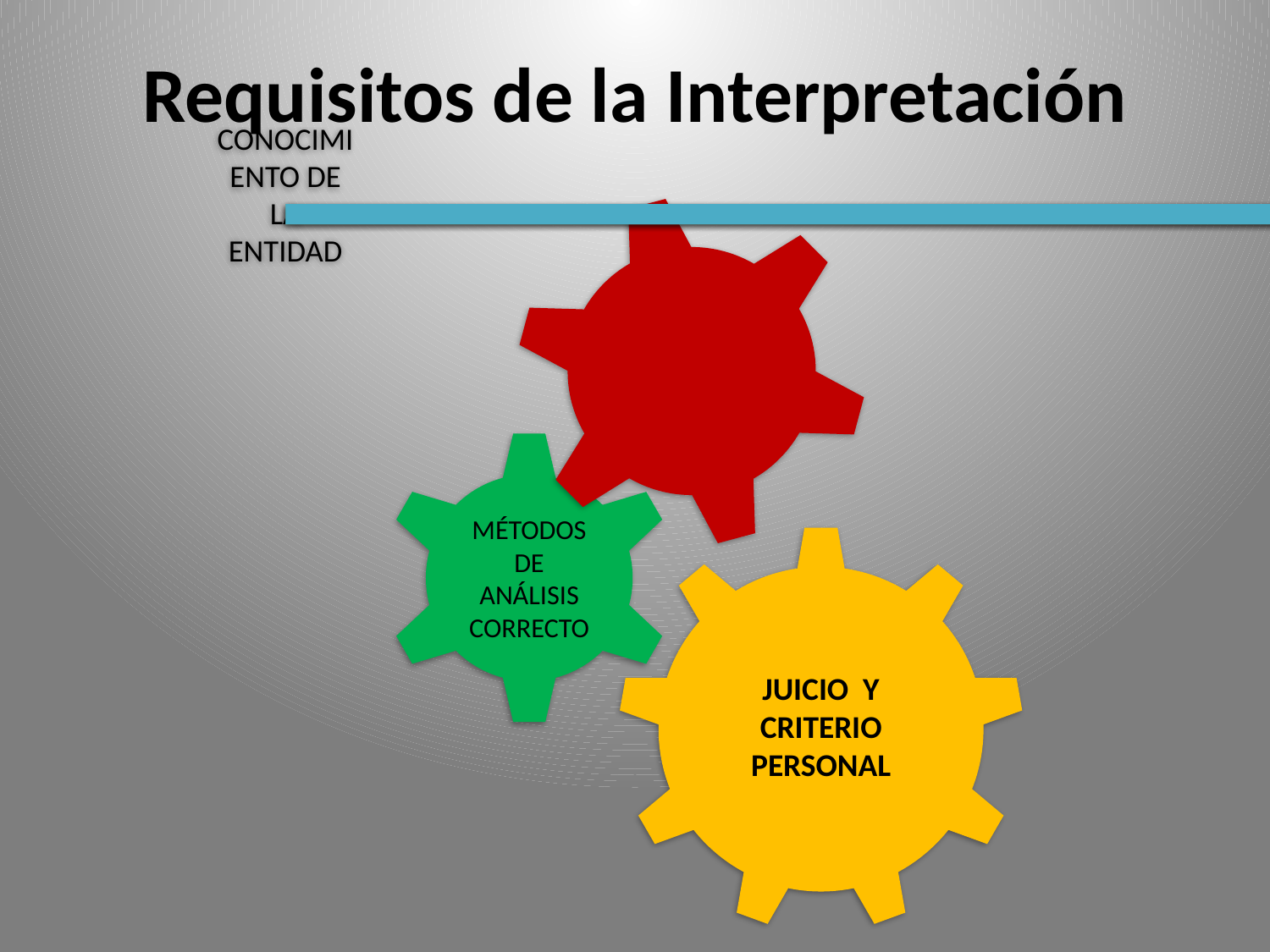

Requisitos de la Interpretación
JUICIO  Y CRITERIO PERSONAL
MÉTODOS DE ANÁLISIS CORRECTO
CONOCIMIENTO DE LA ENTIDAD